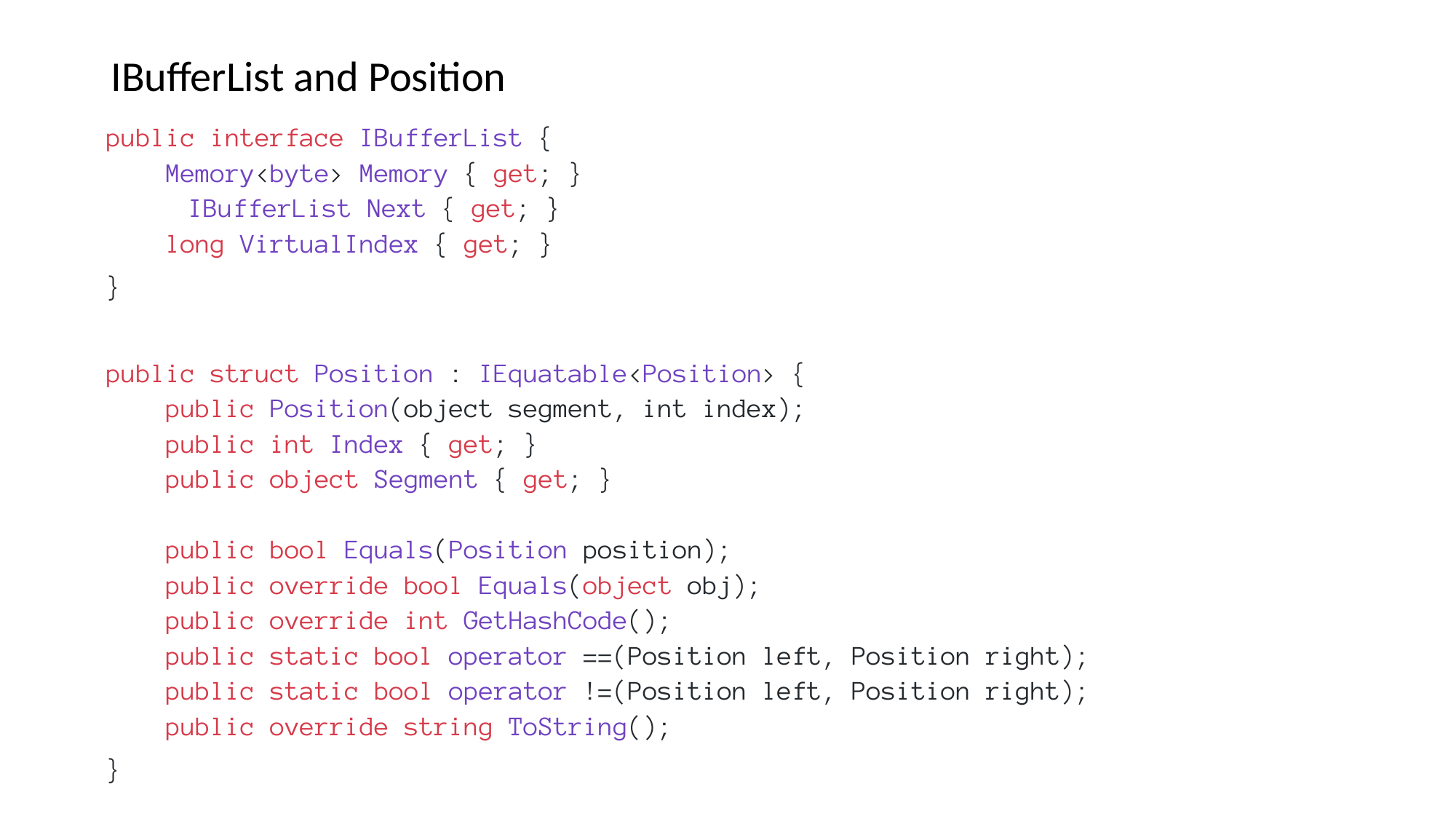

# IBufferList and Position
     public interface IBufferList {
         Memory<byte> Memory { get; }
		 IBufferList Next { get; }
         long VirtualIndex { get; }
     }

     public struct Position : IEquatable<Position> {
         public Position(object segment, int index);
         public int Index { get; }
         public object Segment { get; }

         public bool Equals(Position position);
         public override bool Equals(object obj);
         public override int GetHashCode();
         public static bool operator ==(Position left, Position right);
         public static bool operator !=(Position left, Position right);
         public override string ToString();
     }